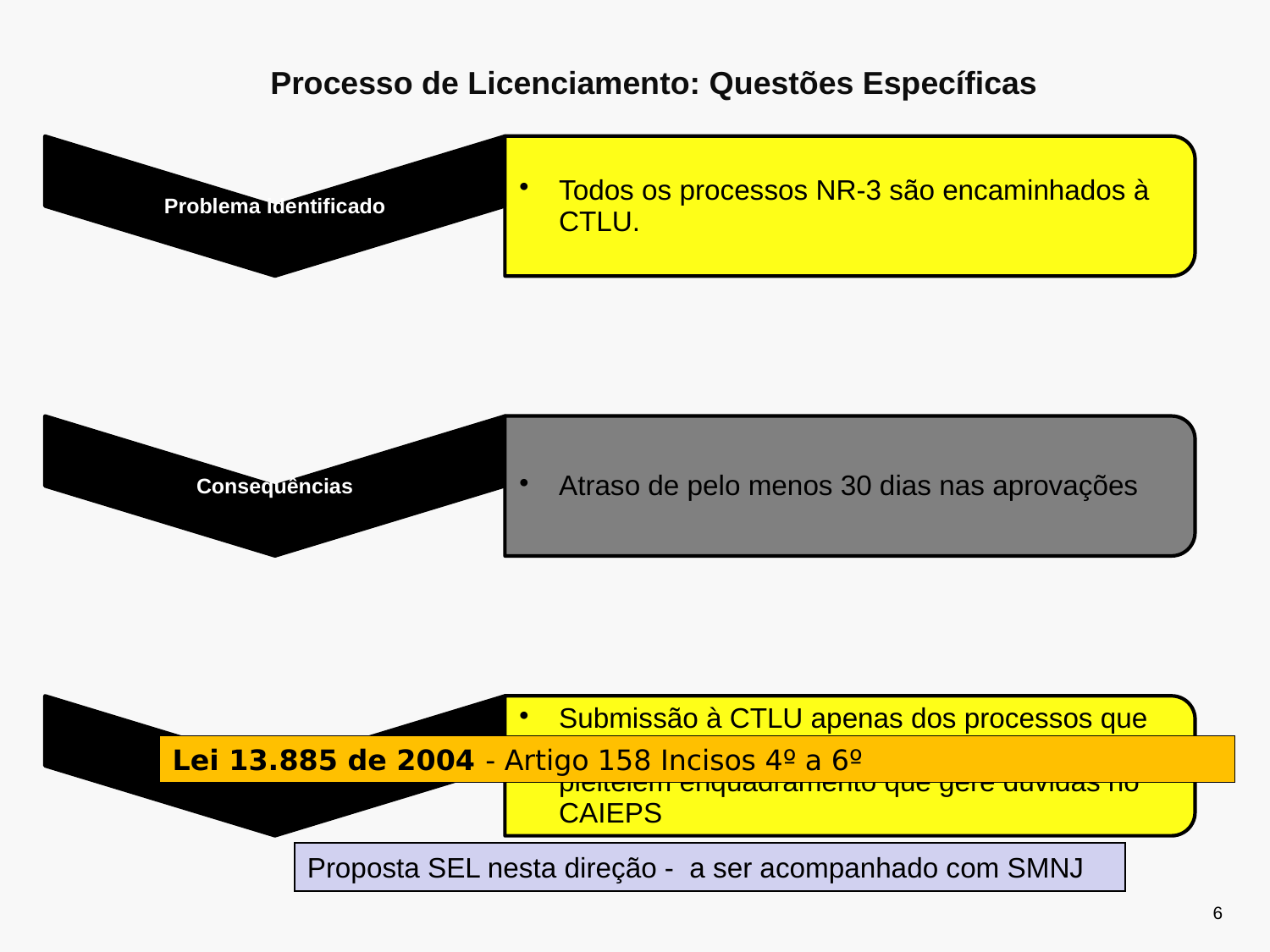

Processo de Licenciamento: Questões Específicas
Problema identificado
Consequências
Proposta
Todos os processos NR-3 são encaminhados à CTLU.
Atraso de pelo menos 30 dias nas aprovações
Lei 13.885 de 2004 - Artigo 158 Incisos 4º a 6º
Proposta SEL nesta direção -  a ser acompanhado com SMNJ
6